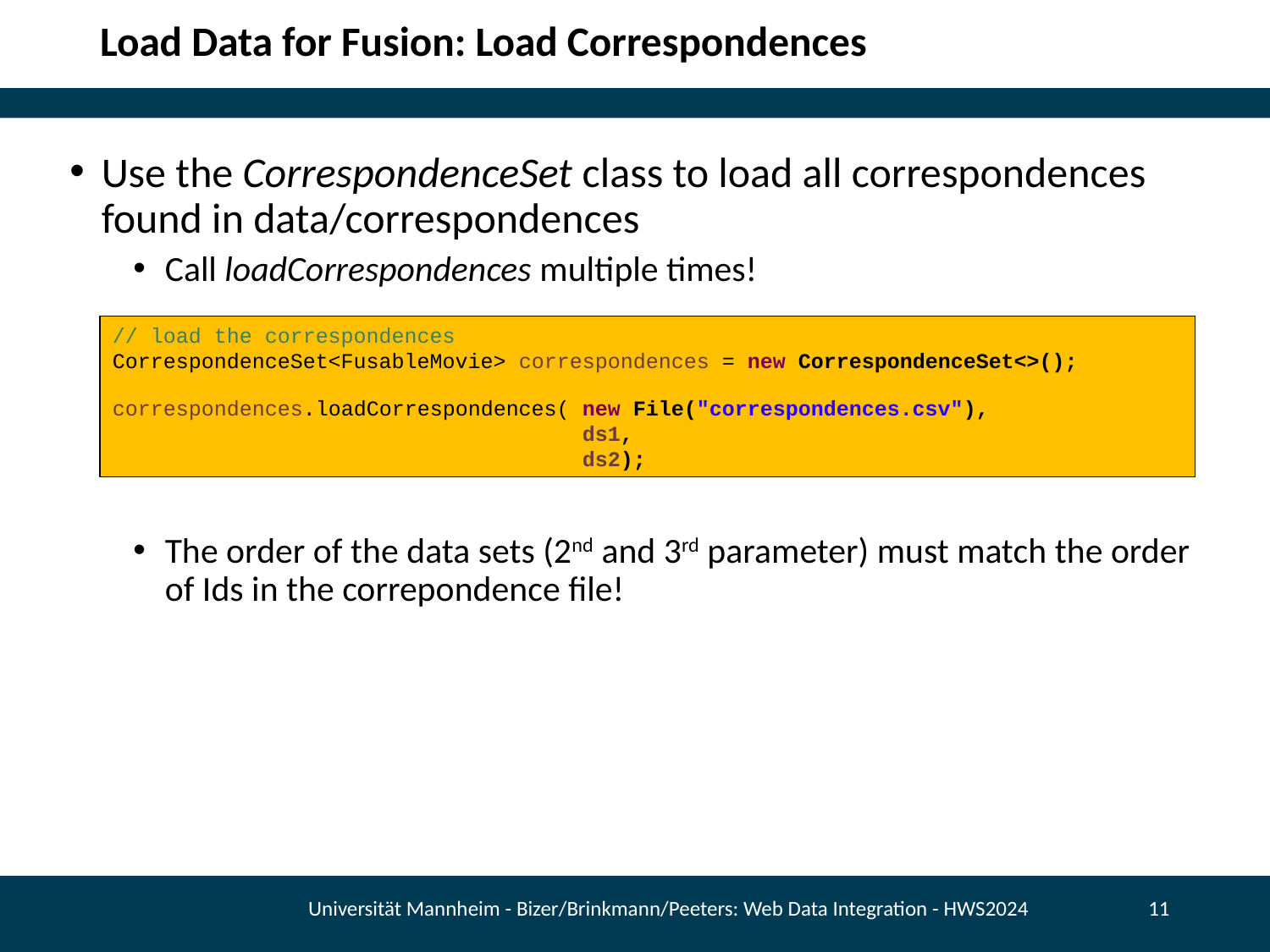

# Load Data for Fusion: Load Correspondences
Use the CorrespondenceSet class to load all correspondences found in data/correspondences
Call loadCorrespondences multiple times!

The order of the data sets (2nd and 3rd parameter) must match the order of Ids in the correpondence file!

// load the correspondences
CorrespondenceSet<FusableMovie> correspondences = new CorrespondenceSet<>();

correspondences.loadCorrespondences( new File("correspondences.csv"),
			       ds1,
			       ds2);
Universität Mannheim - Bizer/Brinkmann/Peeters: Web Data Integration - HWS2024
11